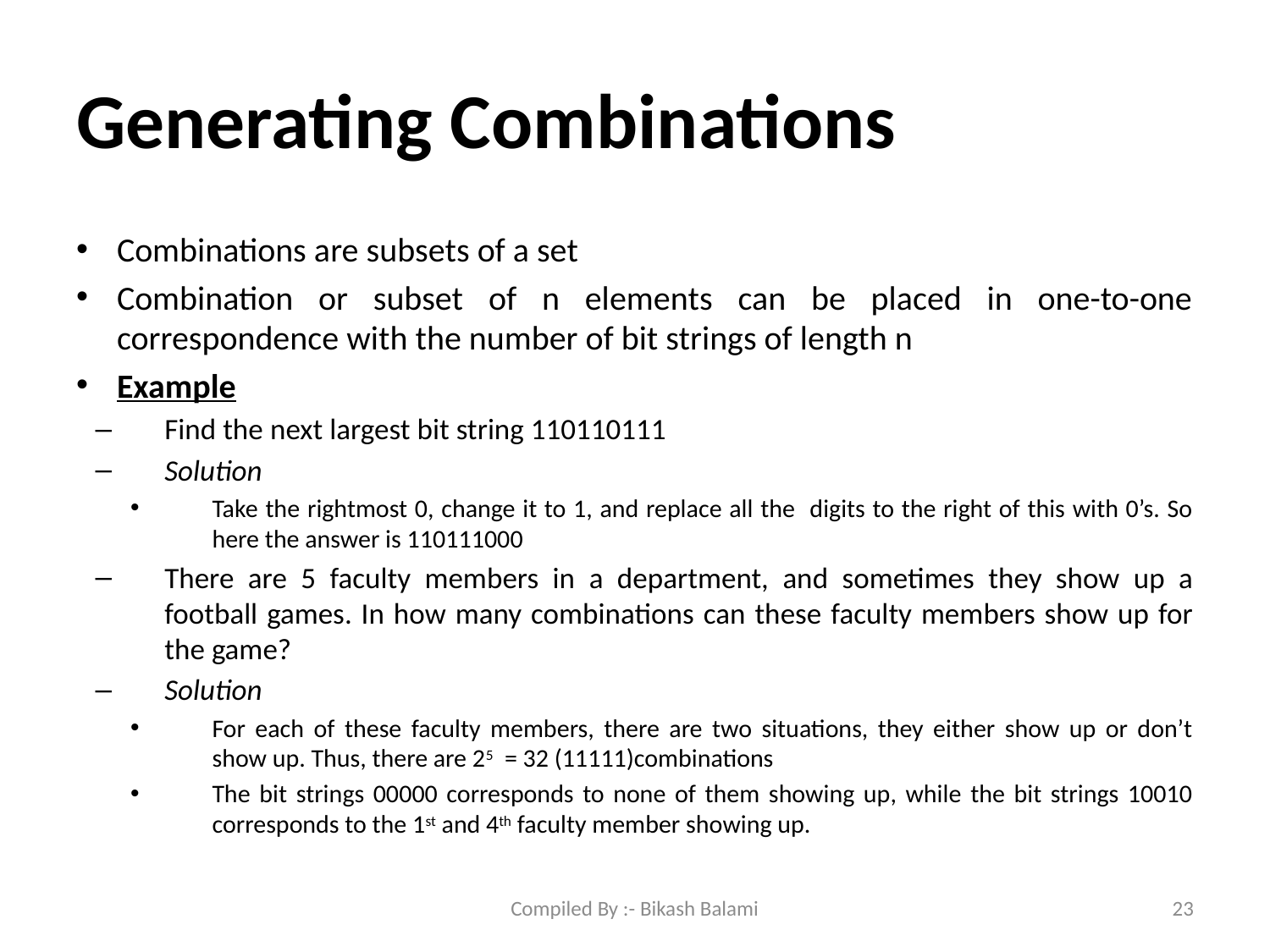

# Generating Combinations
Combinations are subsets of a set
Combination or subset of n elements can be placed in one-to-one correspondence with the number of bit strings of length n
Example
Find the next largest bit string 110110111
Solution
Take the rightmost 0, change it to 1, and replace all the  digits to the right of this with 0’s. So here the answer is 110111000
There are 5 faculty members in a department, and sometimes they show up a football games. In how many combinations can these faculty members show up for the game?
Solution
For each of these faculty members, there are two situations, they either show up or don’t show up. Thus, there are 25  = 32 (11111)combinations
The bit strings 00000 corresponds to none of them showing up, while the bit strings 10010 corresponds to the 1st and 4th faculty member showing up.

Compiled By :- Bikash Balami
23